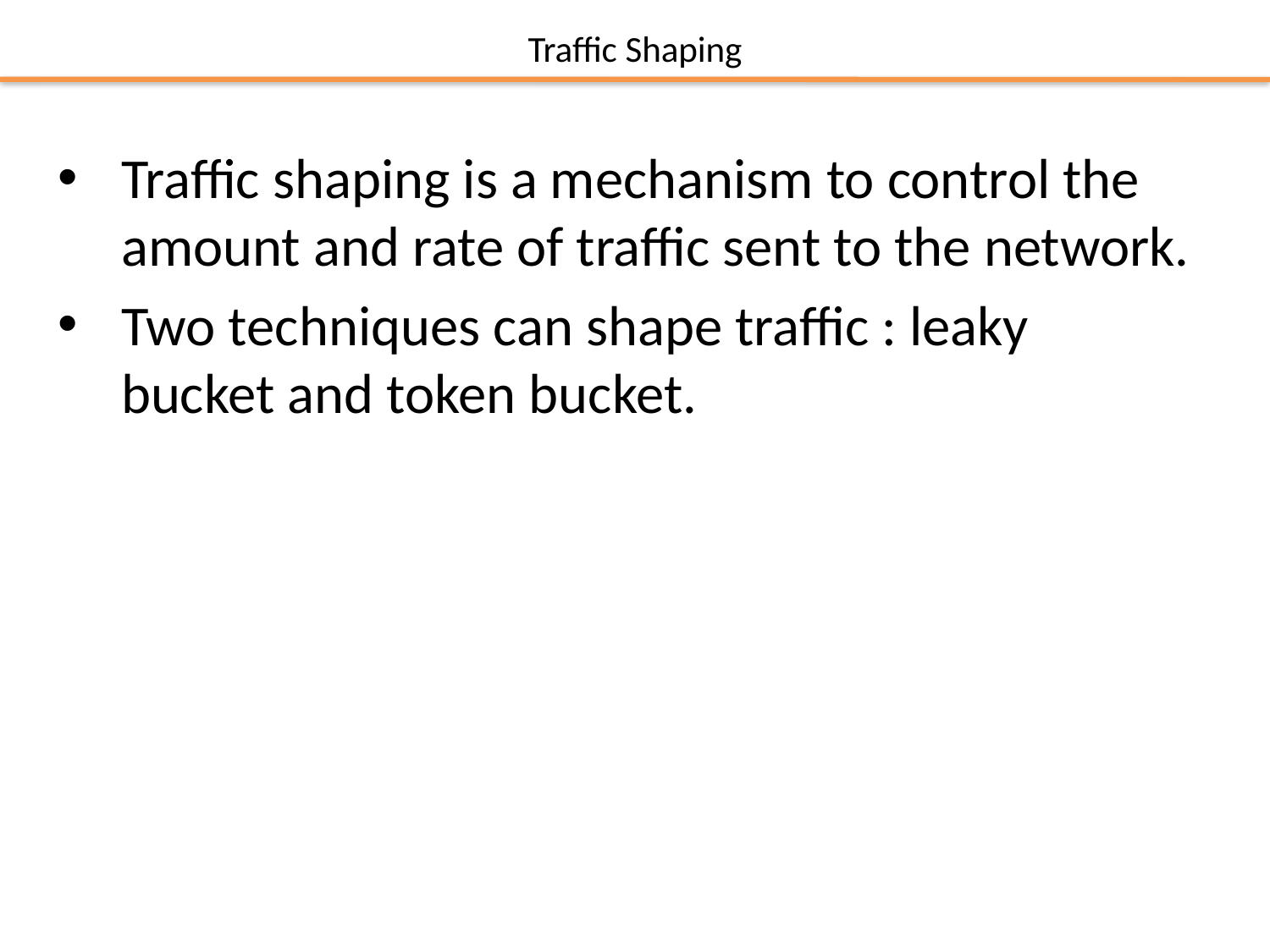

# Traffic Shaping
Traffic shaping is a mechanism to control the amount and rate of traffic sent to the network.
Two techniques can shape traffic : leaky bucket and token bucket.